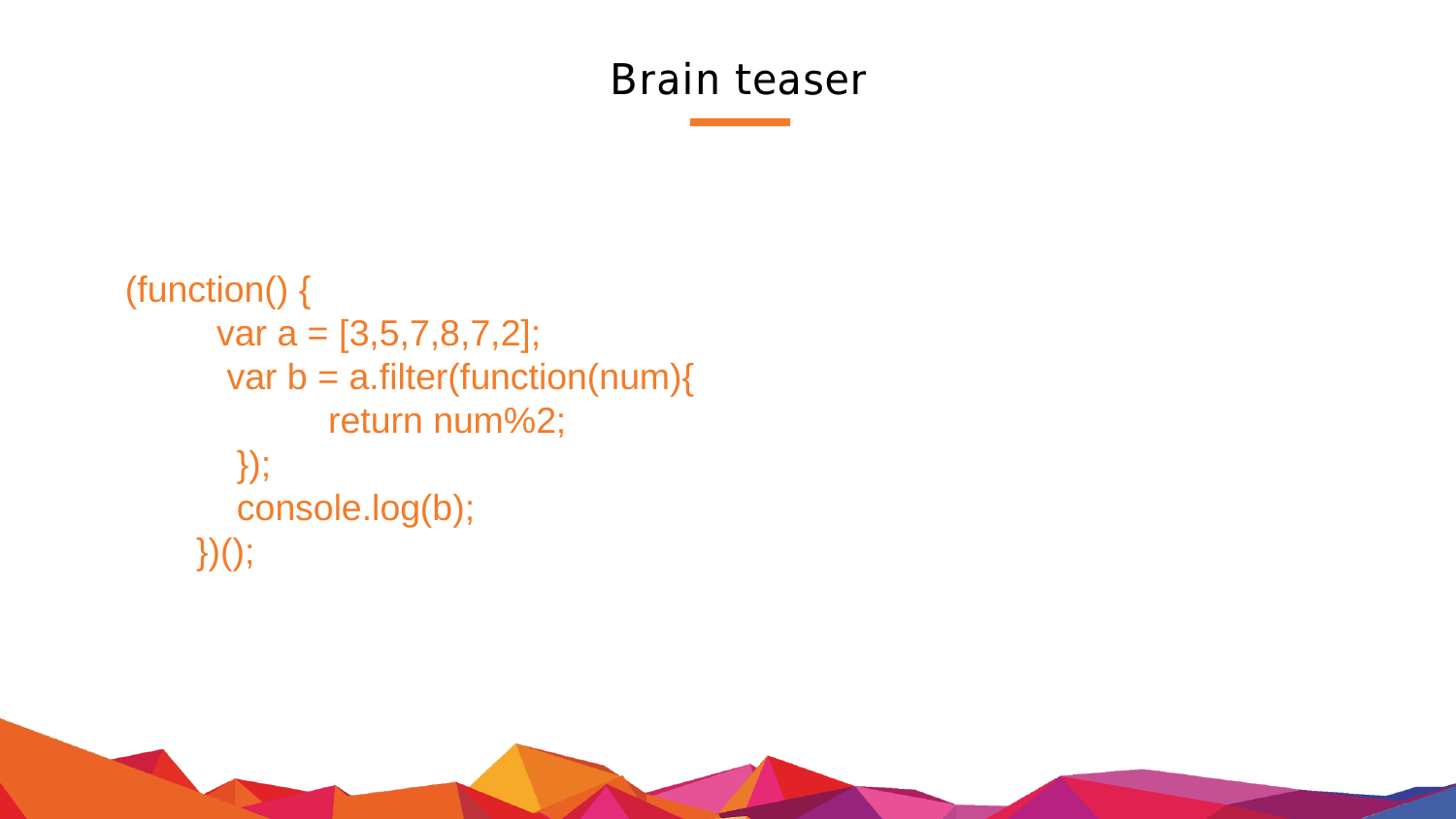

# Brain teaser
(function() {
         var a = [3,5,7,8,7,2];
          var b = a.filter(function(num){
                    return num%2;
           });
           console.log(b);
       })();